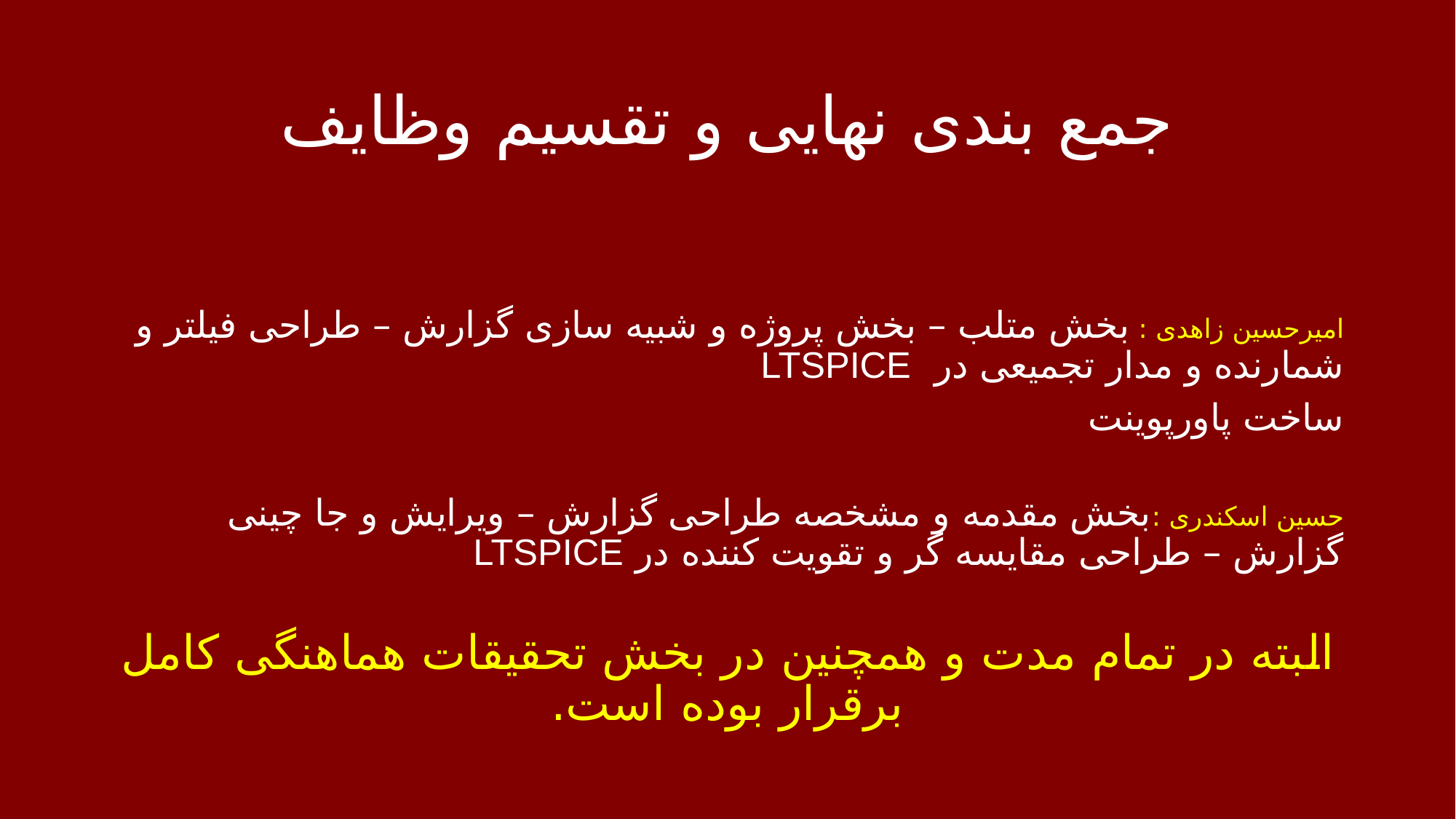

# جمع بندی نهایی و تقسیم وظایف

امیرحسین زاهدی : 	بخش متلب – بخش پروژه و شبیه سازی گزارش – طراحی فیلتر و شمارنده و مدار تجمیعی در  LTSPICE
ساخت پاورپوینت

حسین اسکندری :	بخش مقدمه و مشخصه طراحی گزارش – ویرایش و جا چینی گزارش – طراحی مقایسه گر و تقویت کننده در LTSPICE

البته در تمام مدت و همچنین در بخش تحقیقات هماهنگی کامل برقرار بوده است.